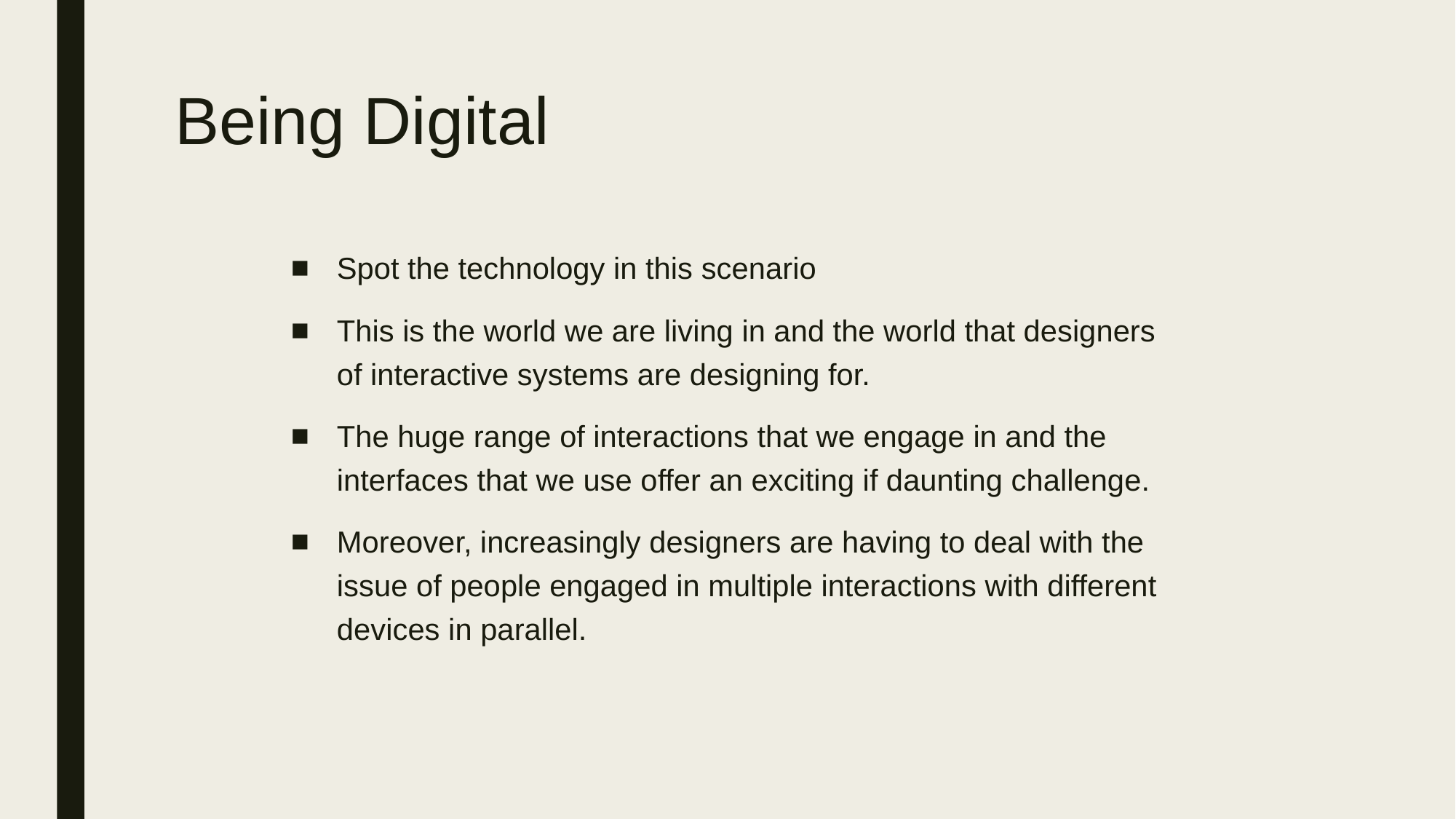

# Being Digital
Spot the technology in this scenario
This is the world we are living in and the world that designers of interactive systems are designing for.
The huge range of interactions that we engage in and the interfaces that we use offer an exciting if daunting challenge.
Moreover, increasingly designers are having to deal with the issue of people engaged in multiple interactions with different devices in parallel.